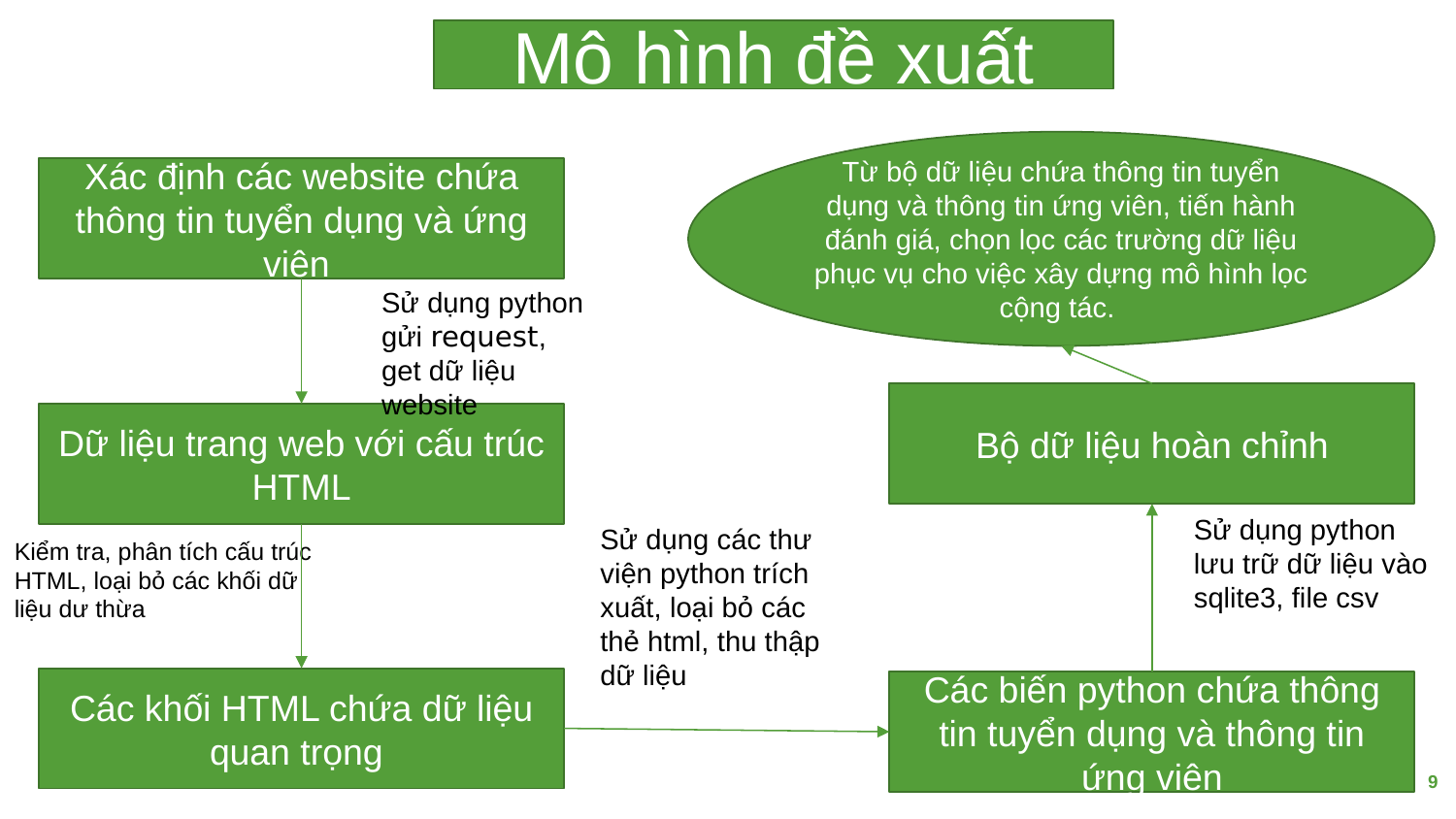

Mô hình đề xuất
Từ bộ dữ liệu chứa thông tin tuyển dụng và thông tin ứng viên, tiến hành đánh giá, chọn lọc các trường dữ liệu phục vụ cho việc xây dựng mô hình lọc cộng tác.
Xác định các website chứa thông tin tuyển dụng và ứng viên
Sử dụng python gửi request, get dữ liệu website
Bộ dữ liệu hoàn chỉnh
Dữ liệu trang web với cấu trúc HTML
Sử dụng python lưu trữ dữ liệu vào sqlite3, file csv
Sử dụng các thư viện python trích xuất, loại bỏ các thẻ html, thu thập dữ liệu
Kiểm tra, phân tích cấu trúc HTML, loại bỏ các khối dữ liệu dư thừa
Các khối HTML chứa dữ liệu quan trọng
Các biến python chứa thông tin tuyển dụng và thông tin ứng viên
9